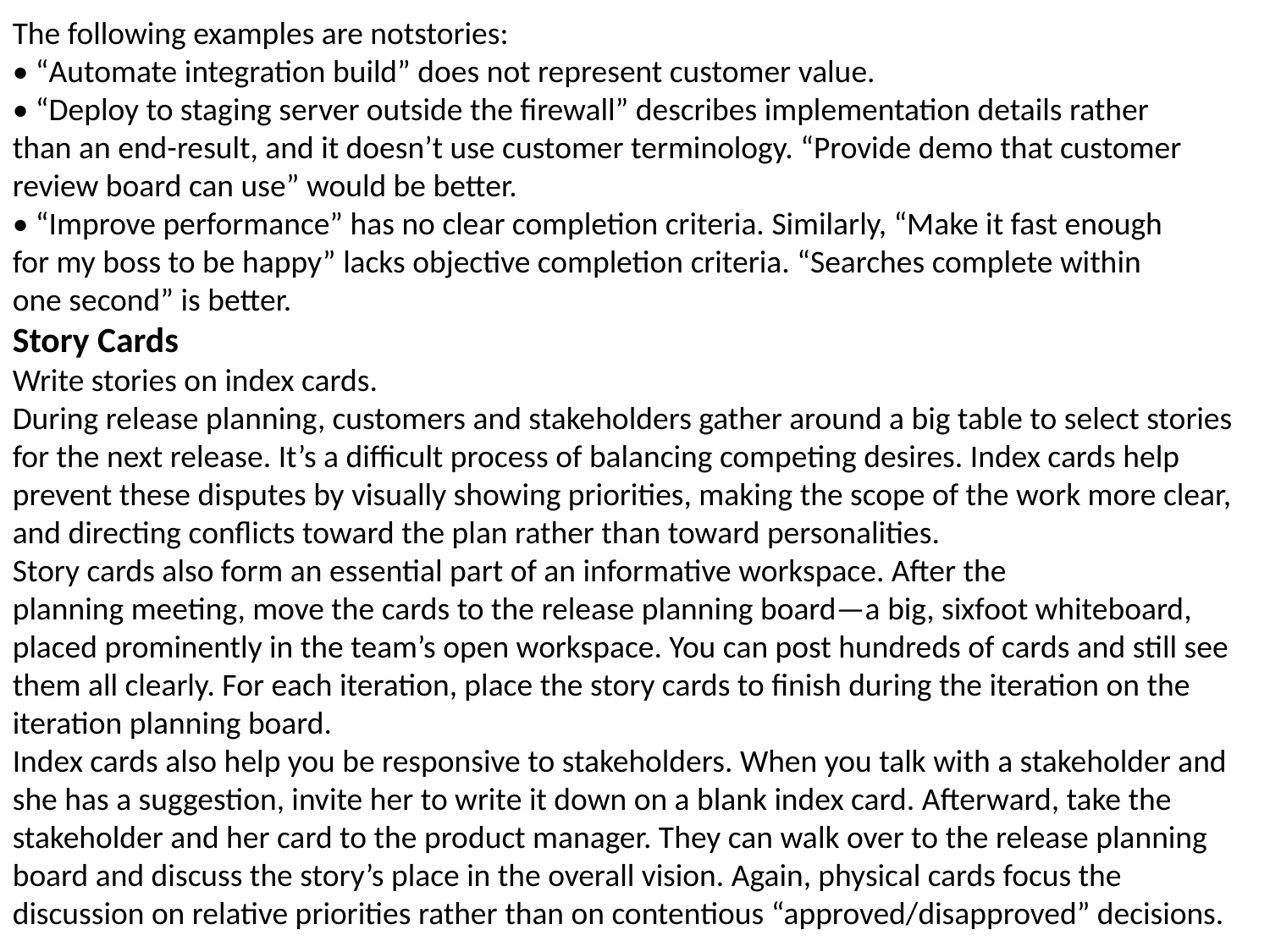

The following examples are notstories:
• “Automate integration build” does not represent customer value.
• “Deploy to staging server outside the firewall” describes implementation details rather
than an end-result, and it doesn’t use customer terminology. “Provide demo that customer
review board can use” would be better.
• “Improve performance” has no clear completion criteria. Similarly, “Make it fast enough
for my boss to be happy” lacks objective completion criteria. “Searches complete within
one second” is better.
Story Cards
Write stories on index cards.
During release planning, customers and stakeholders gather around a big table to select stories for the next release. It’s a difficult process of balancing competing desires. Index cards help prevent these disputes by visually showing priorities, making the scope of the work more clear, and directing conflicts toward the plan rather than toward personalities.
Story cards also form an essential part of an informative workspace. After the
planning meeting, move the cards to the release planning board—a big, sixfoot whiteboard, placed prominently in the team’s open workspace. You can post hundreds of cards and still see them all clearly. For each iteration, place the story cards to finish during the iteration on the
iteration planning board.
Index cards also help you be responsive to stakeholders. When you talk with a stakeholder and
she has a suggestion, invite her to write it down on a blank index card. Afterward, take the stakeholder and her card to the product manager. They can walk over to the release planning board and discuss the story’s place in the overall vision. Again, physical cards focus the discussion on relative priorities rather than on contentious “approved/disapproved” decisions.